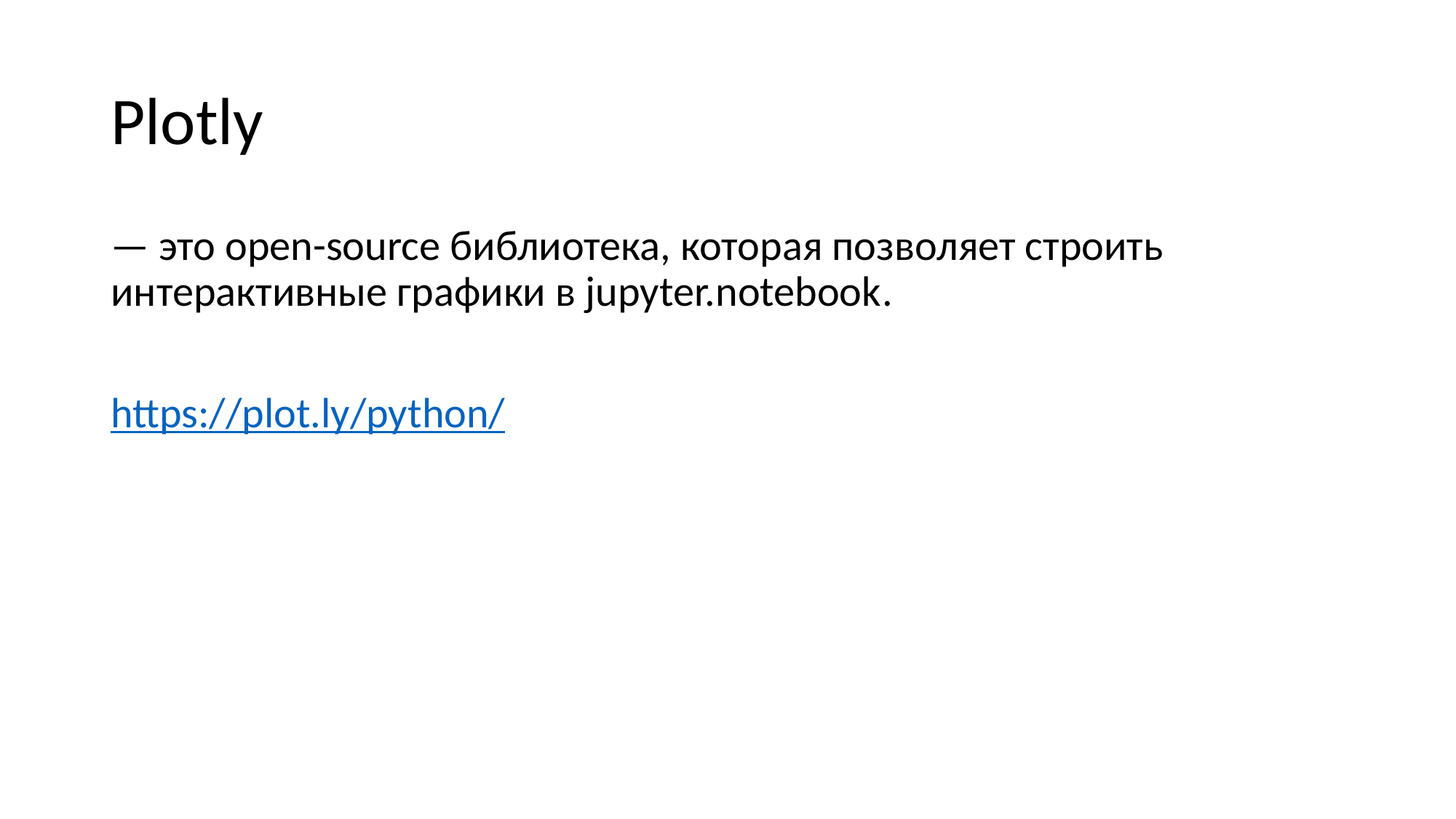

# Plotly
— это open-source библиотека, которая позволяет строить интерактивные графики в jupyter.notebook.

https://plot.ly/python/